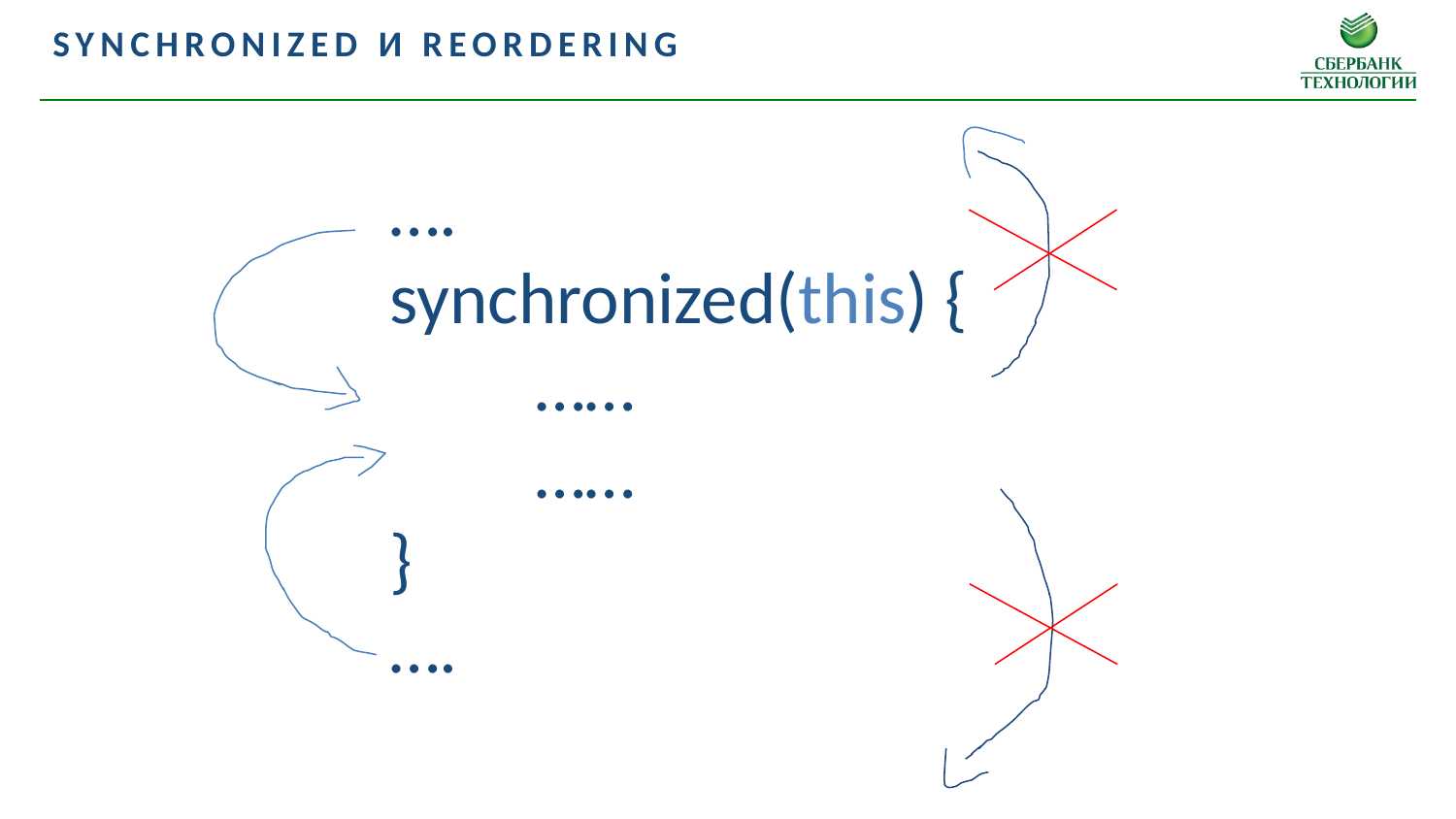

synchronized и reordering

….
synchronized(this) {
	……
	……
}
….